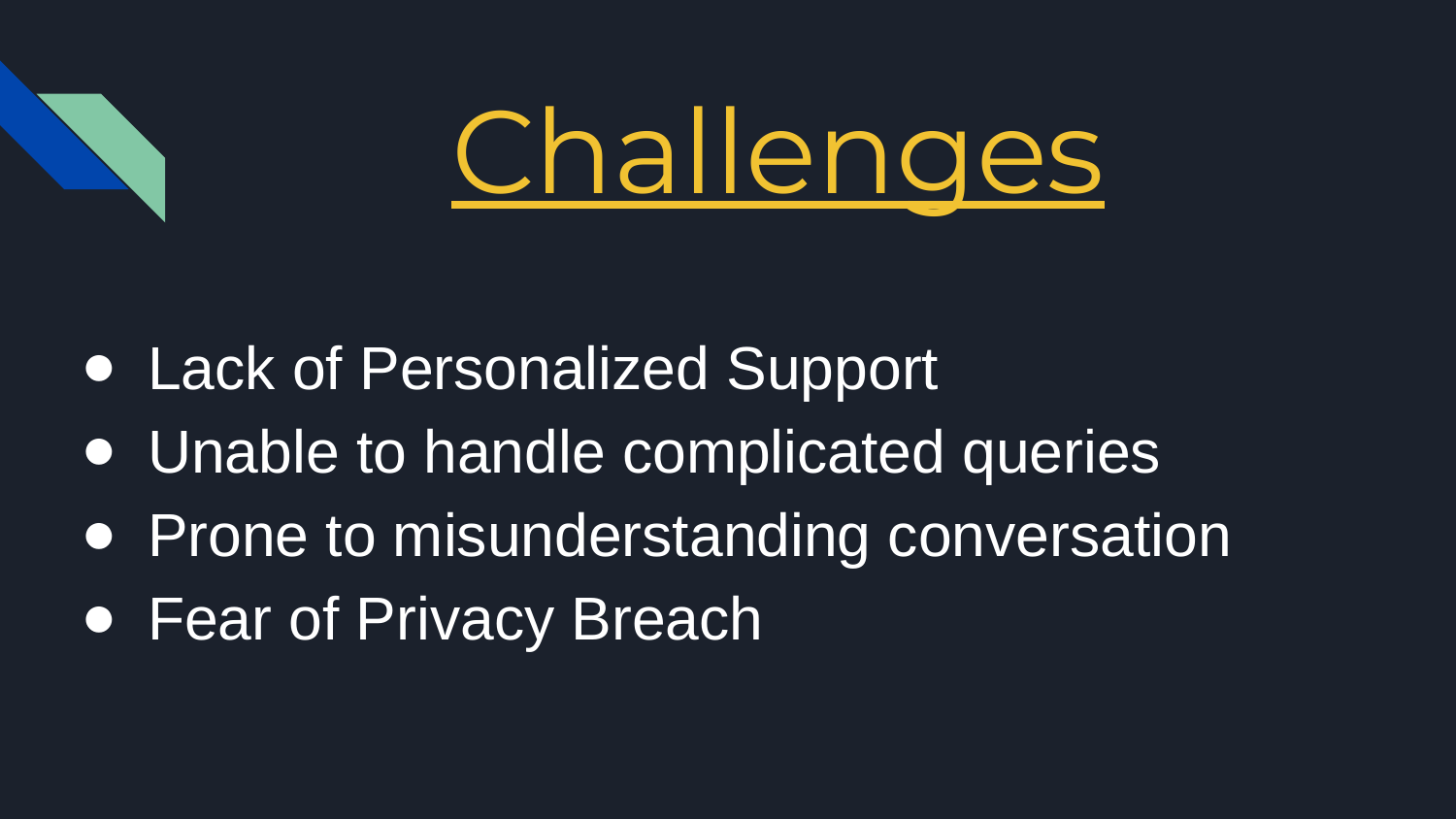

Challenges
andle complicated queries
Lack of Personalized Support
Unable to handle complicated queries
Prone to misunderstanding conversation
Fear of Privacy Breach
Prone to misunderstanding conversation